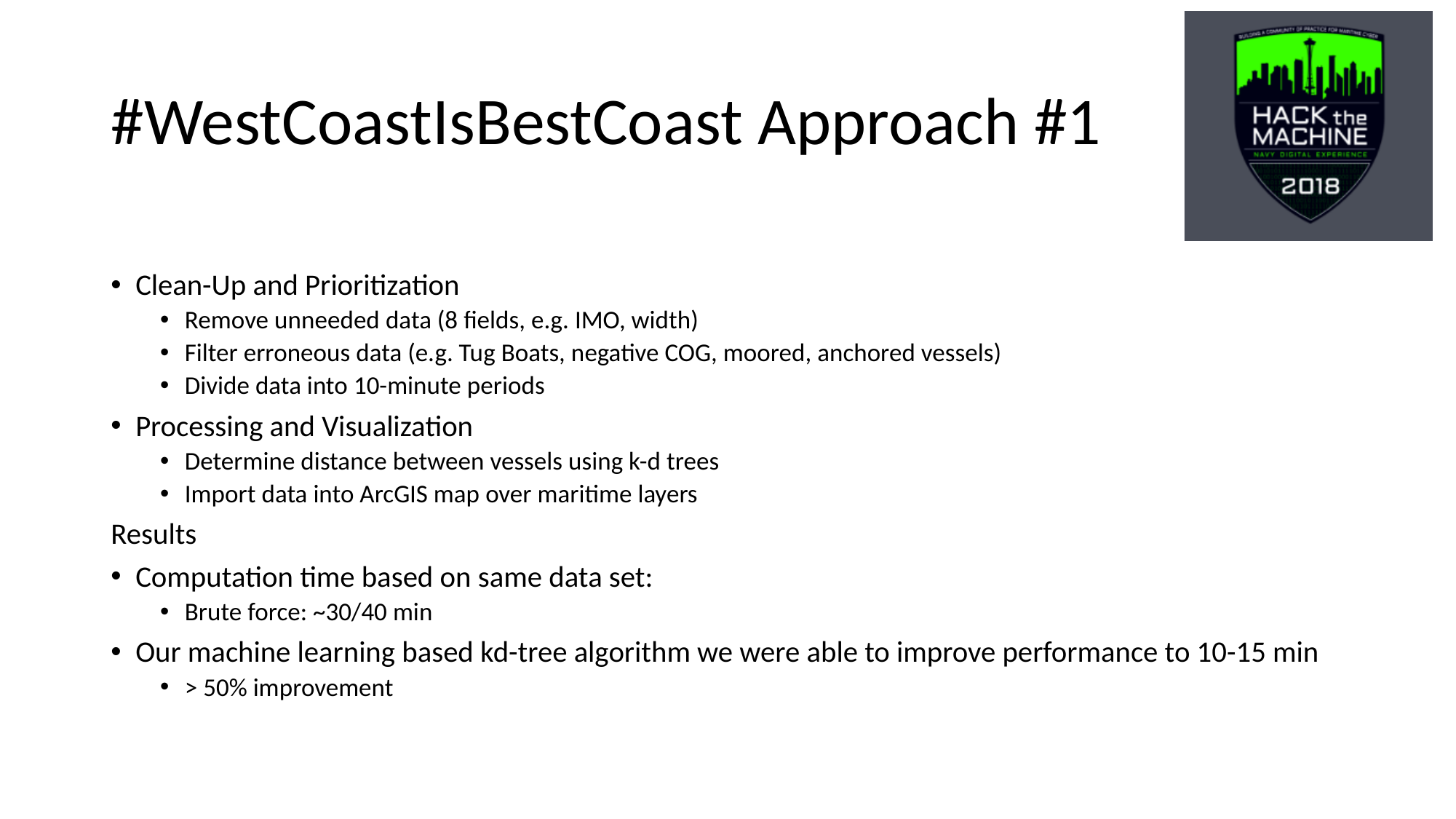

# #WestCoastIsBestCoast Approach #1

Clean-Up and Prioritization
Remove unneeded data (8 fields, e.g. IMO, width)
Filter erroneous data (e.g. Tug Boats, negative COG, moored, anchored vessels)
Divide data into 10-minute periods
Processing and Visualization
Determine distance between vessels using k-d trees
Import data into ArcGIS map over maritime layers
Results
Computation time based on same data set:
Brute force: ~30/40 min
Our machine learning based kd-tree algorithm we were able to improve performance to 10-15 min
> 50% improvement